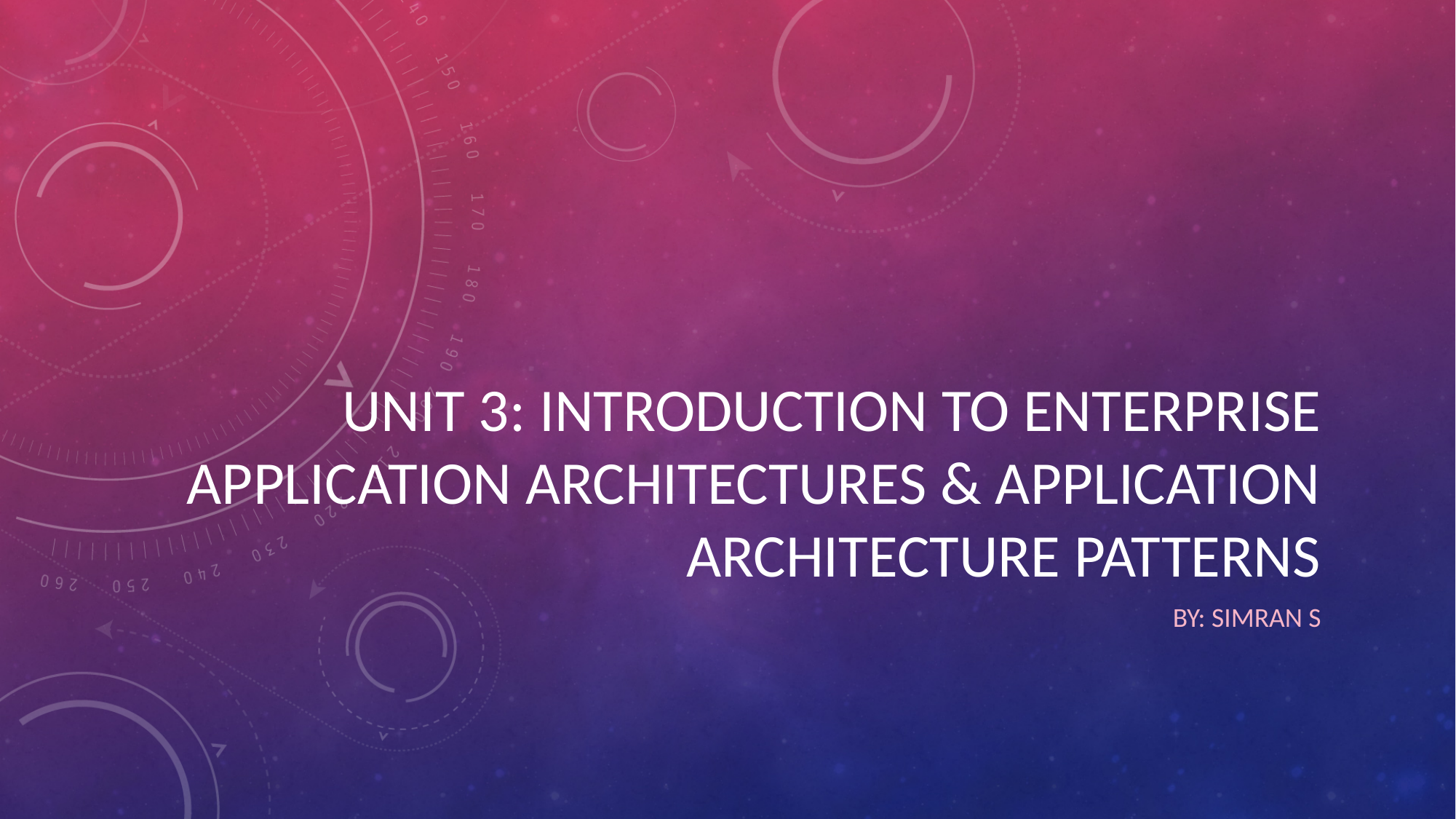

# UNIT 3: Introduction to Enterprise Application architectures & Application Architecture Patterns
BY: SIMRAN S